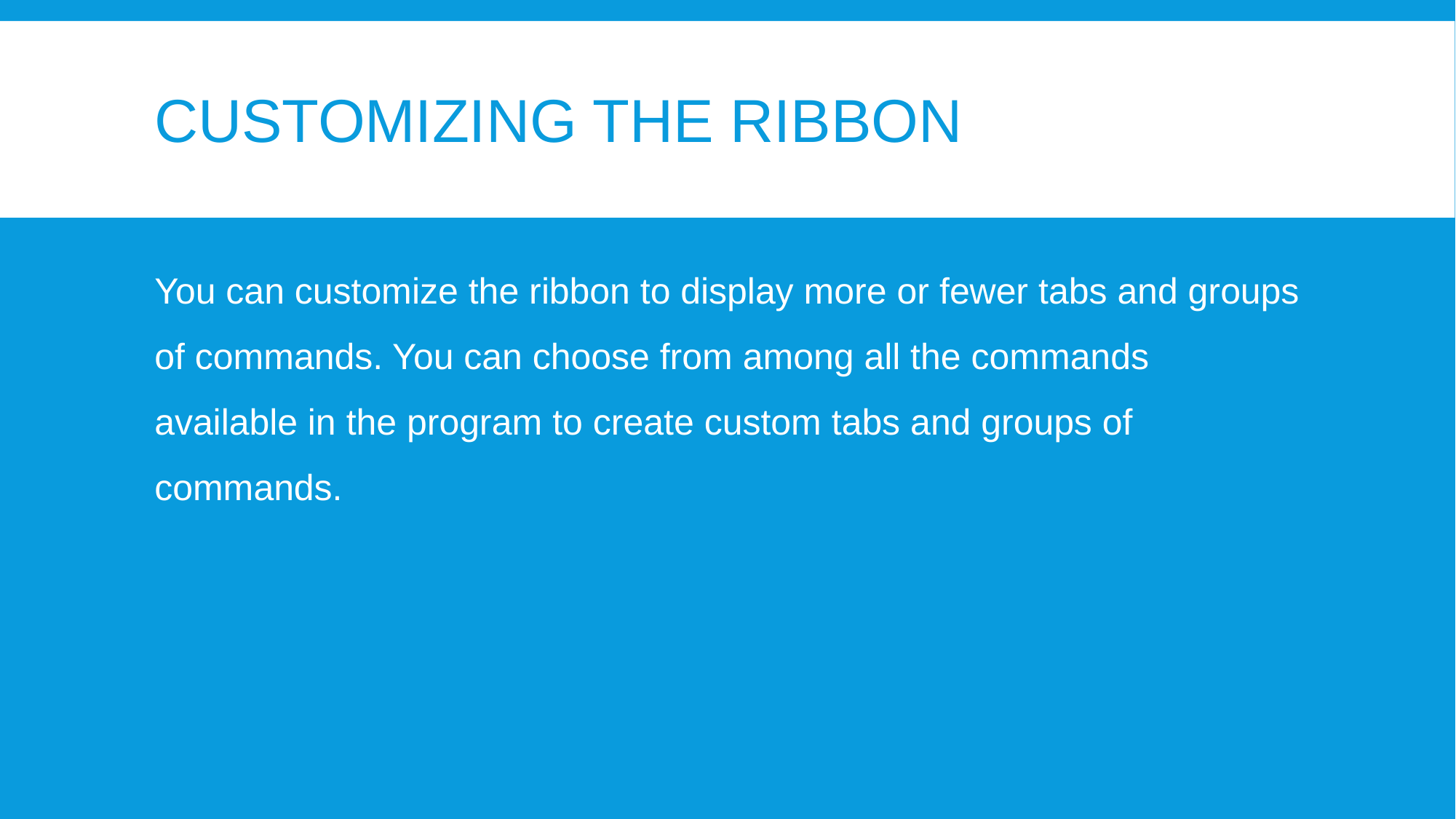

# Customizing the Ribbon
You can customize the ribbon to display more or fewer tabs and groups of commands. You can choose from among all the commands available in the program to create custom tabs and groups of commands.